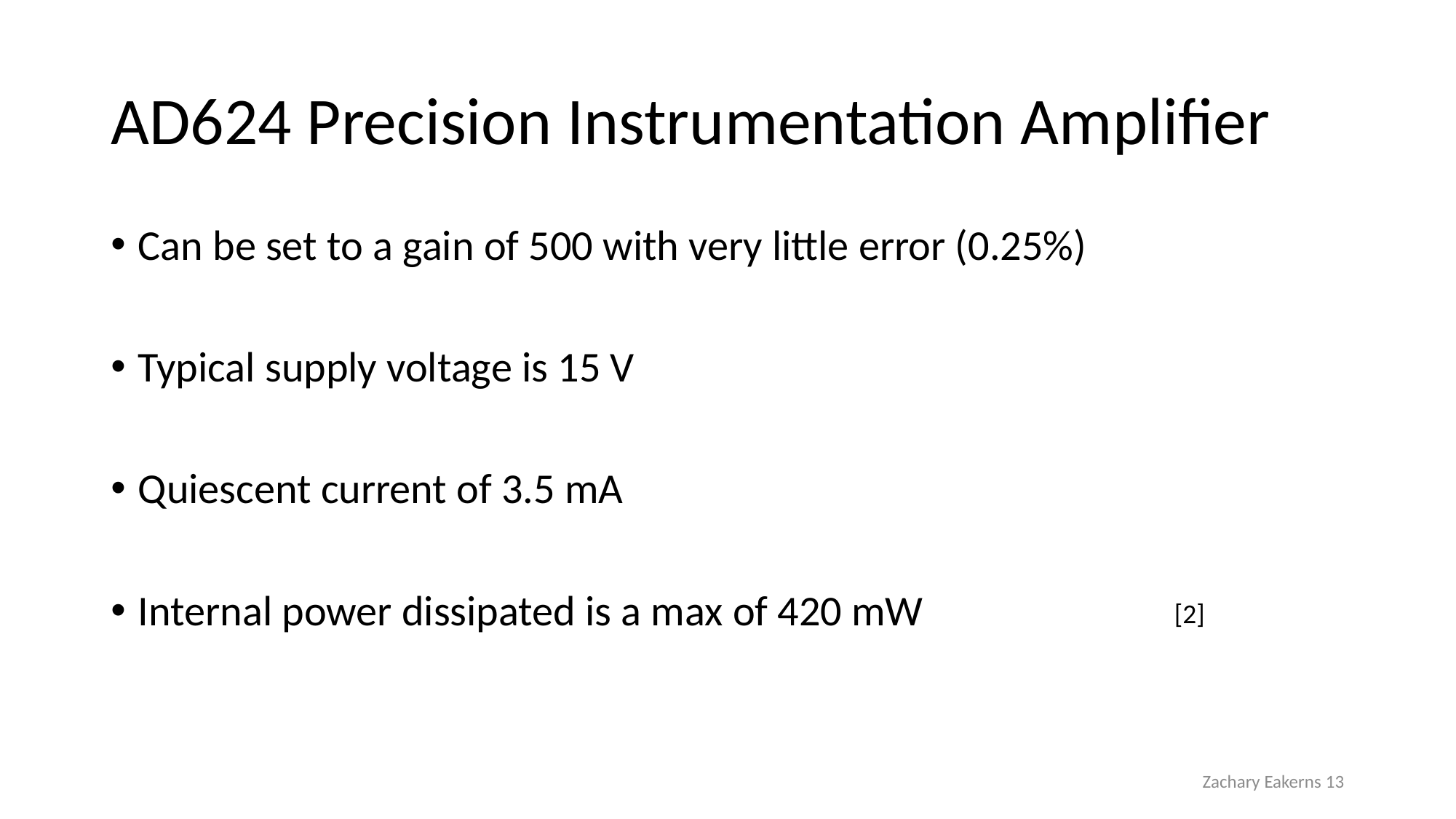

# AD624 Precision Instrumentation Amplifier
Can be set to a gain of 500 with very little error (0.25%)

Typical supply voltage is 15 V

Quiescent current of 3.5 mA

Internal power dissipated is a max of 420 mW

[2]
Zachary Eakerns 13